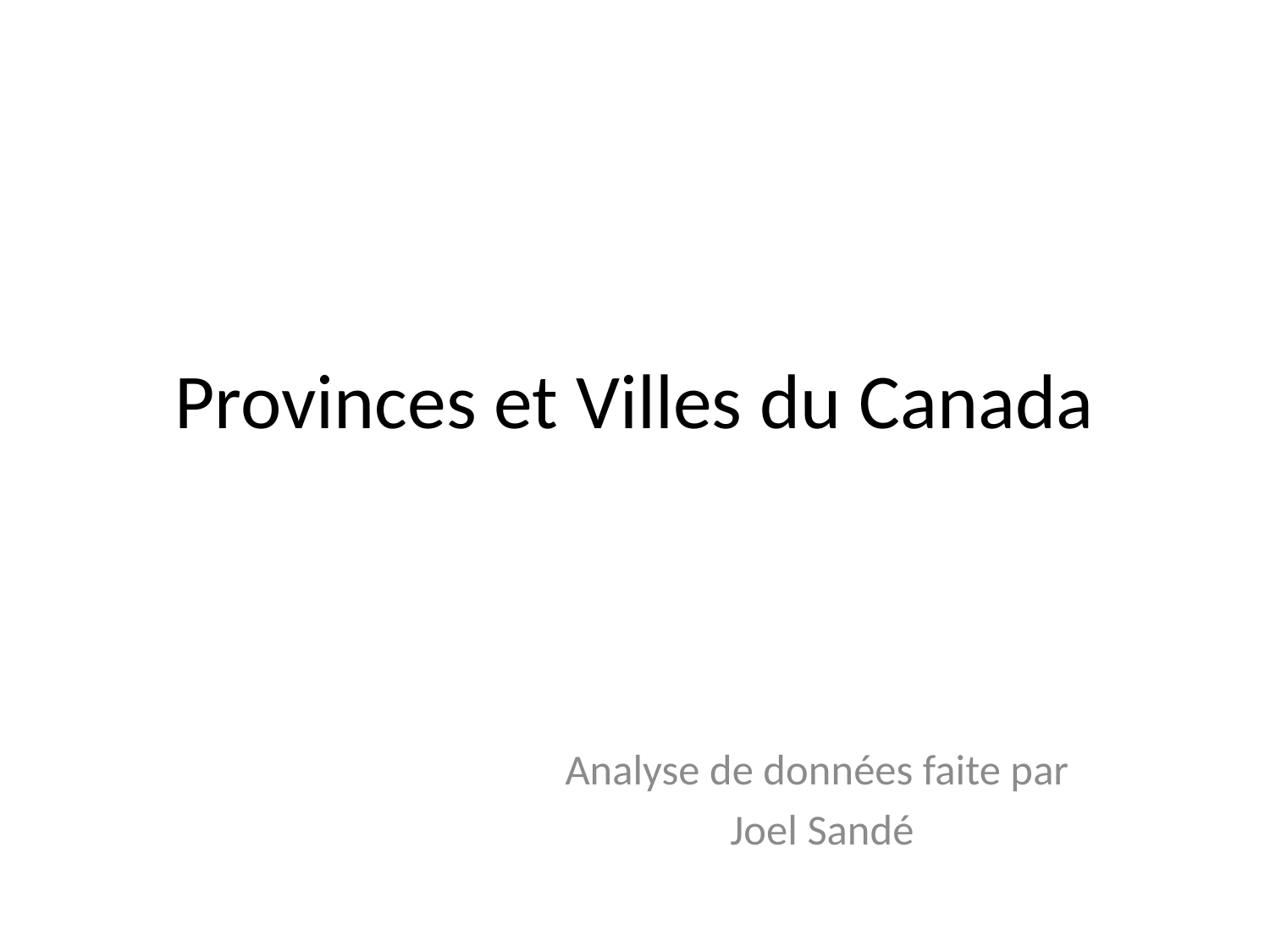

# Provinces et Villes du Canada
Analyse de données faite par
Joel Sandé